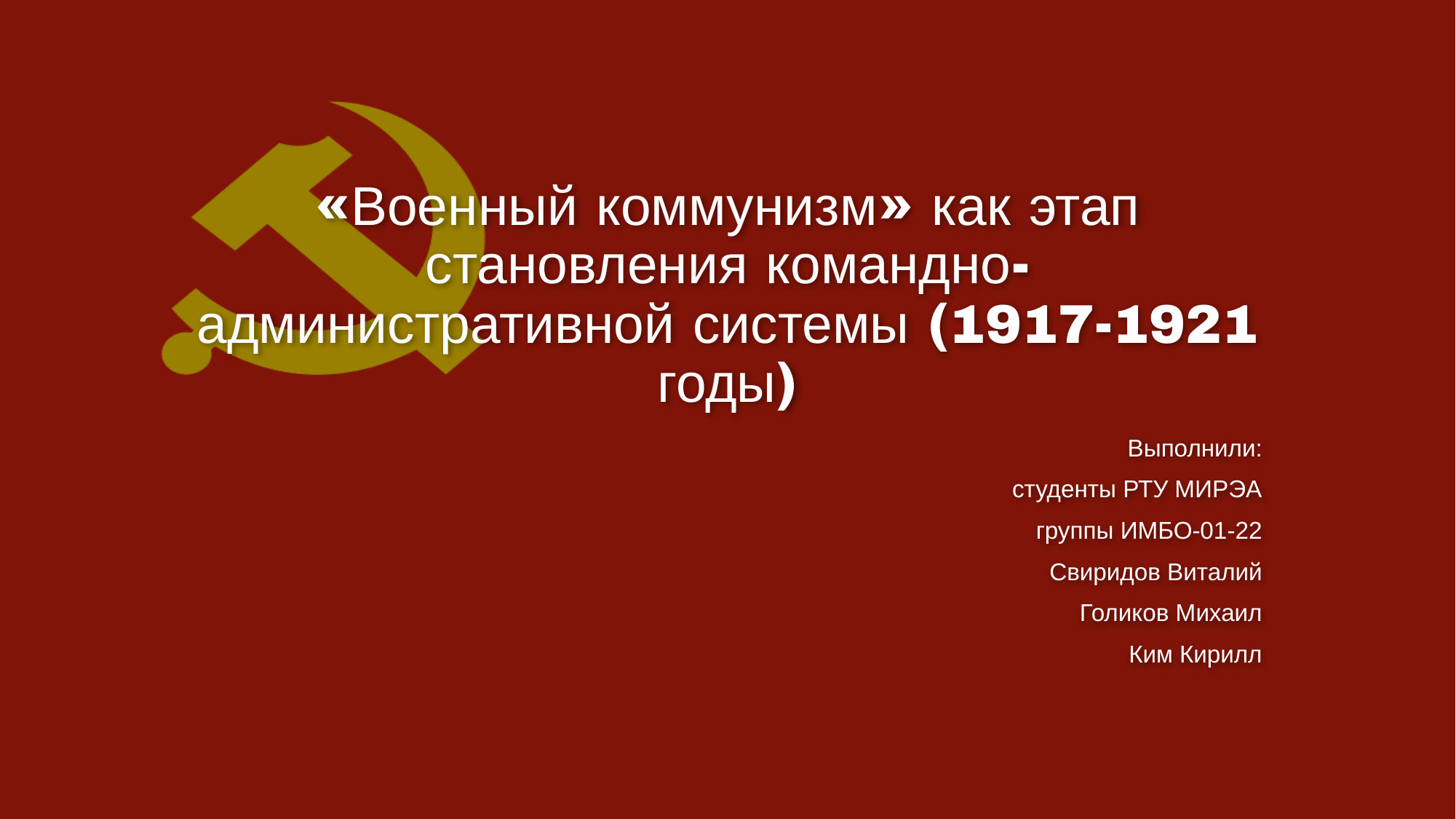

# «Военный коммунизм» как этап становления командно-административной системы (1917-1921 годы)
Выполнили:
студенты РТУ МИРЭА
группы ИМБО-01-22
Свиридов Виталий
Голиков Михаил
Ким Кирилл